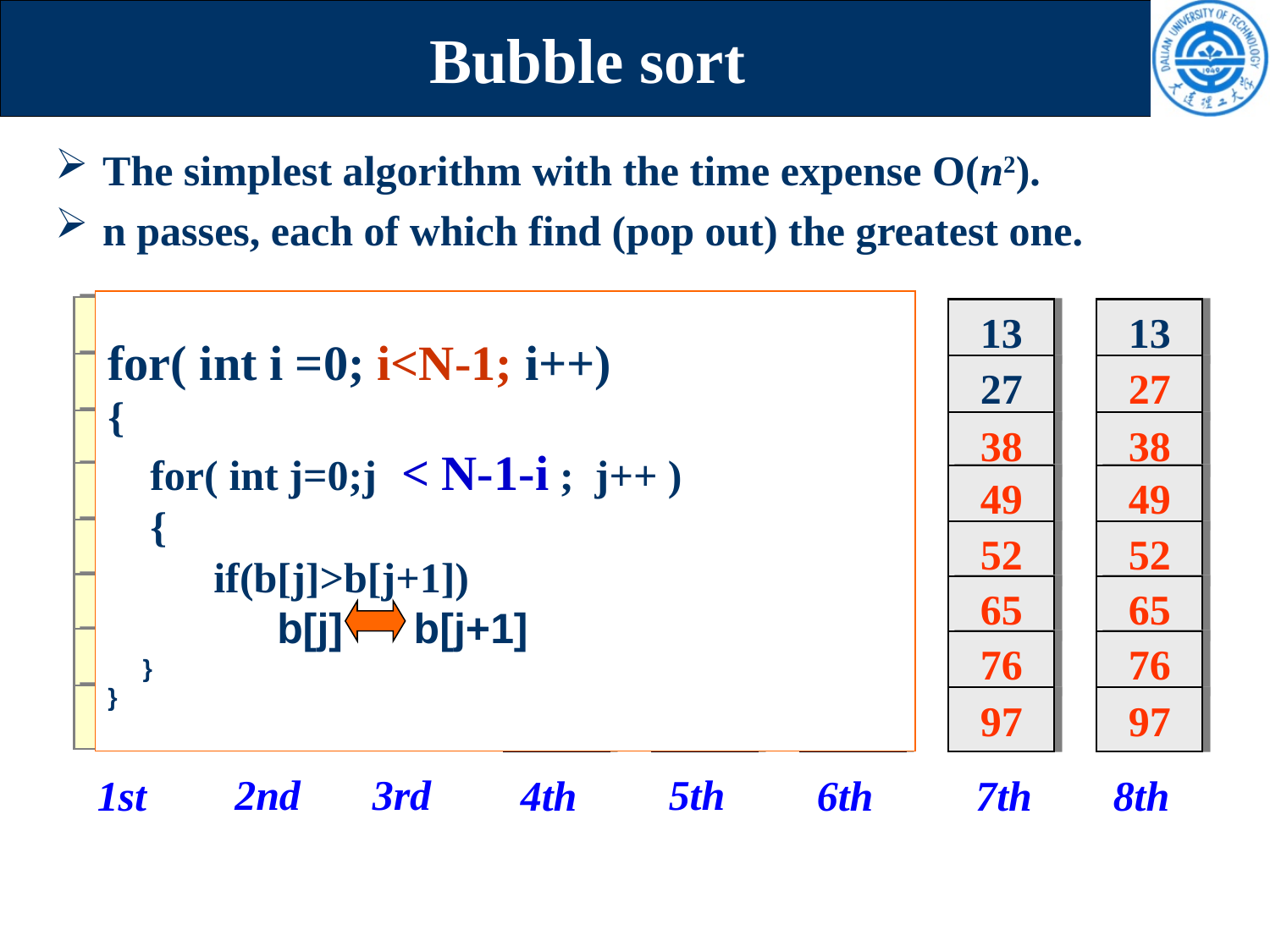

# Bubble sort
The simplest algorithm with the time expense O(n2).
n passes, each of which find (pop out) the greatest one.
for( int i =0; i<N-1; i++)
{
    for( int j=0;j  < N-1-i ;  j++ )
    {
          if(b[j]>b[j+1])
                b[j]      b[j+1]
     }
}
49
38
65
97
76
13
27
52
38
49
65
76
13
27
52
97
b[0]
b[1]
b[2]
b[3]
b[4]
b[5]
b[6]
b[7]
38
38
49
13
27
52
65
76
97
38
13
27
49
52
65
76
97
13
27
38
49
52
65
76
97
13
27
38
49
52
65
76
97
13
27
38
49
52
65
76
97
49
65
13
27
52

76
97
2nd
3rd
5th
1st
4th
6th
7th
8th